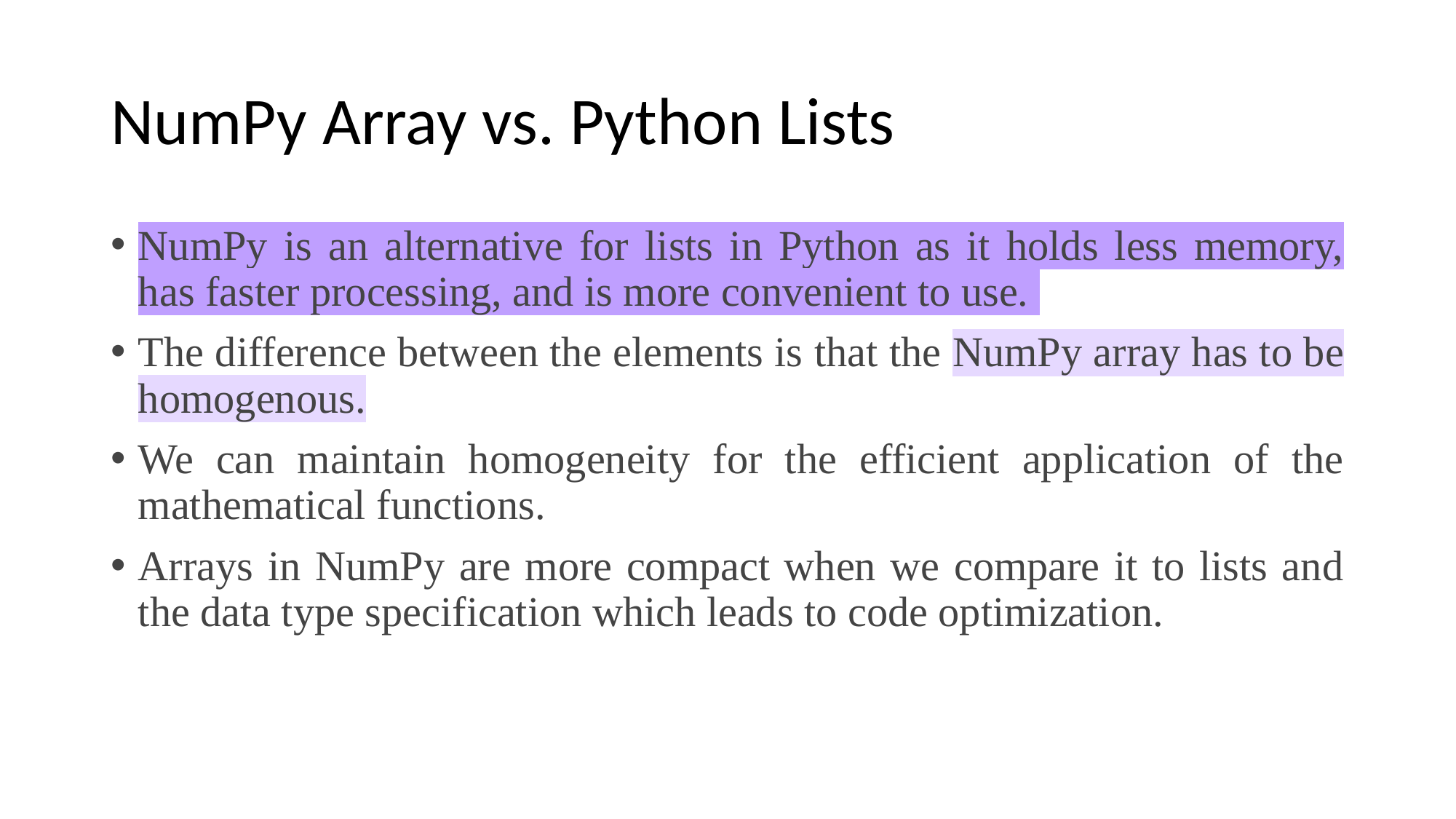

# NumPy Array vs. Python Lists
NumPy is an alternative for lists in Python as it holds less memory, has faster processing, and is more convenient to use.
The difference between the elements is that the NumPy array has to be homogenous.
We can maintain homogeneity for the efficient application of the mathematical functions.
Arrays in NumPy are more compact when we compare it to lists and the data type specification which leads to code optimization.